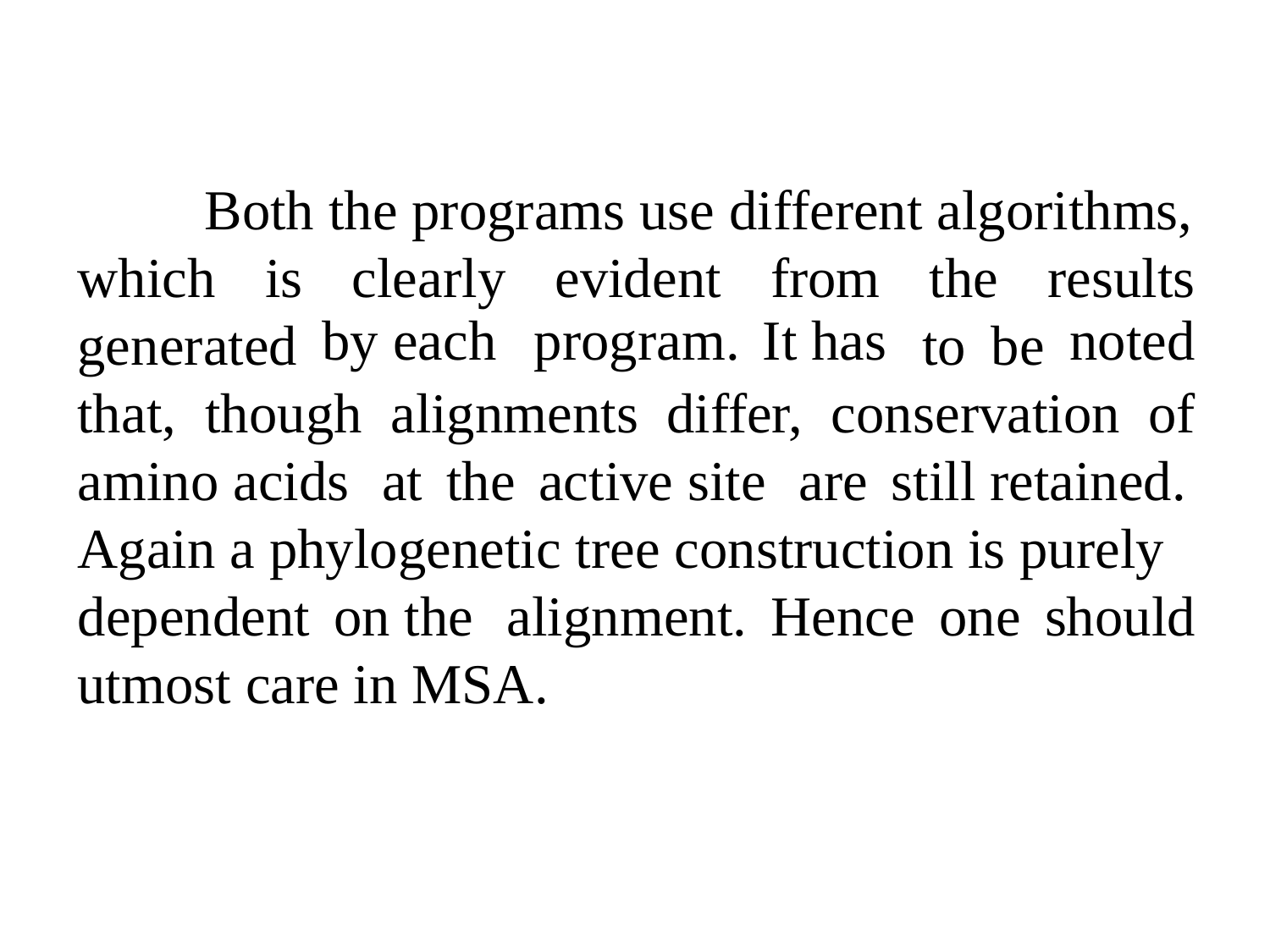

Both the programs use different algorithms,
which
is
clearly
by each
evident
program.
from
It has
the
results
noted
generated
to
be
that,
though  alignments
differ,
conservation
of
amino acids
at
the
active site
are
still retained.
Again a phylogenetic tree construction is purely
dependent
on the
alignment.
Hence
one
should
utmost care in MSA.